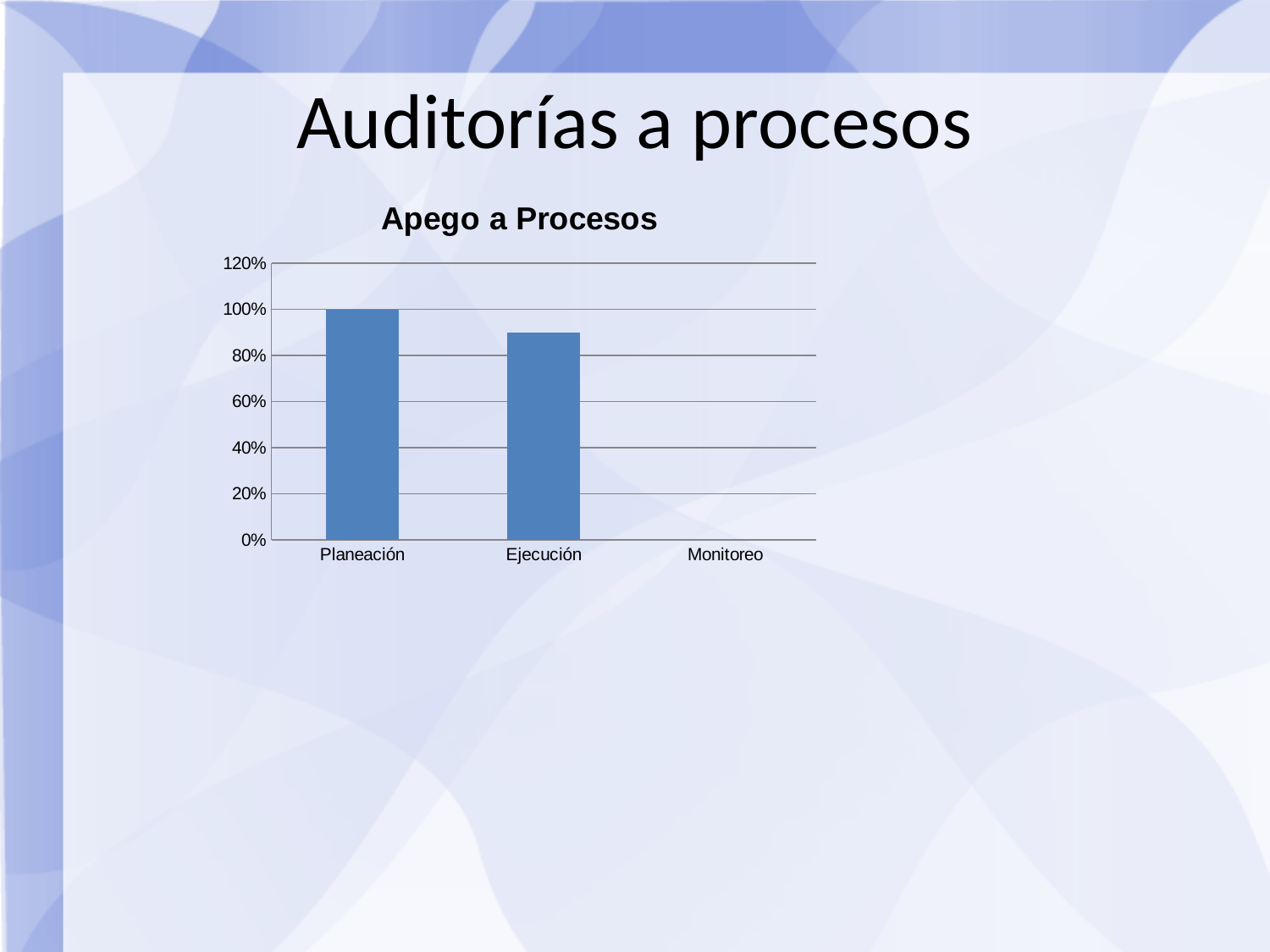

Auditorías a procesos

### Chart: Apego a Procesos

| Category |  |
|---|---|
| Planeación | 1.0 |
| Ejecución | 0.9 |
| Monitoreo | 0.0 |